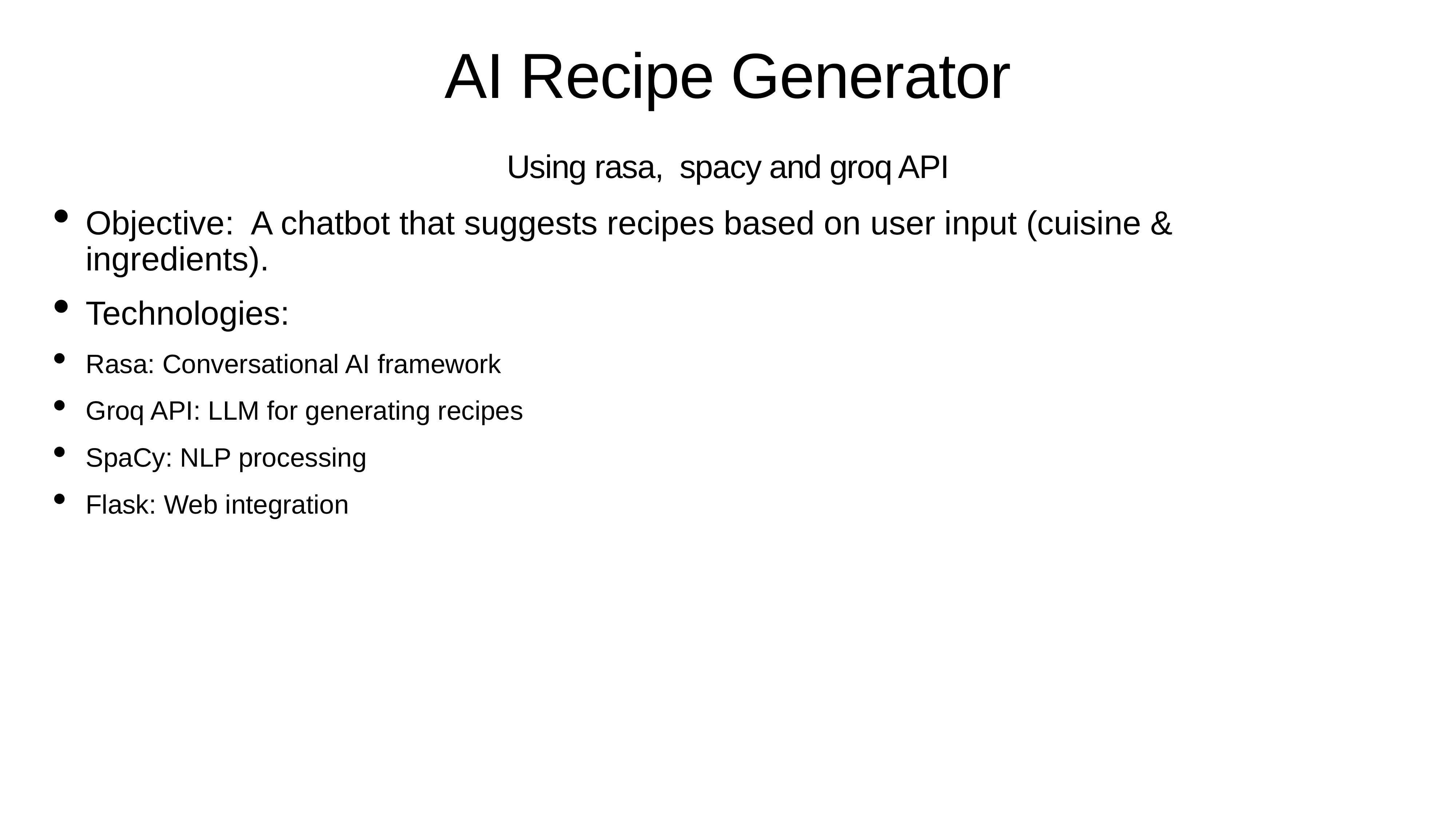

# AI Recipe Generator
Using rasa,  spacy and groq API
Objective:  A chatbot that suggests recipes based on user input (cuisine & ingredients).
Technologies:
Rasa: Conversational AI framework
Groq API: LLM for generating recipes
SpaCy: NLP processing
Flask: Web integration